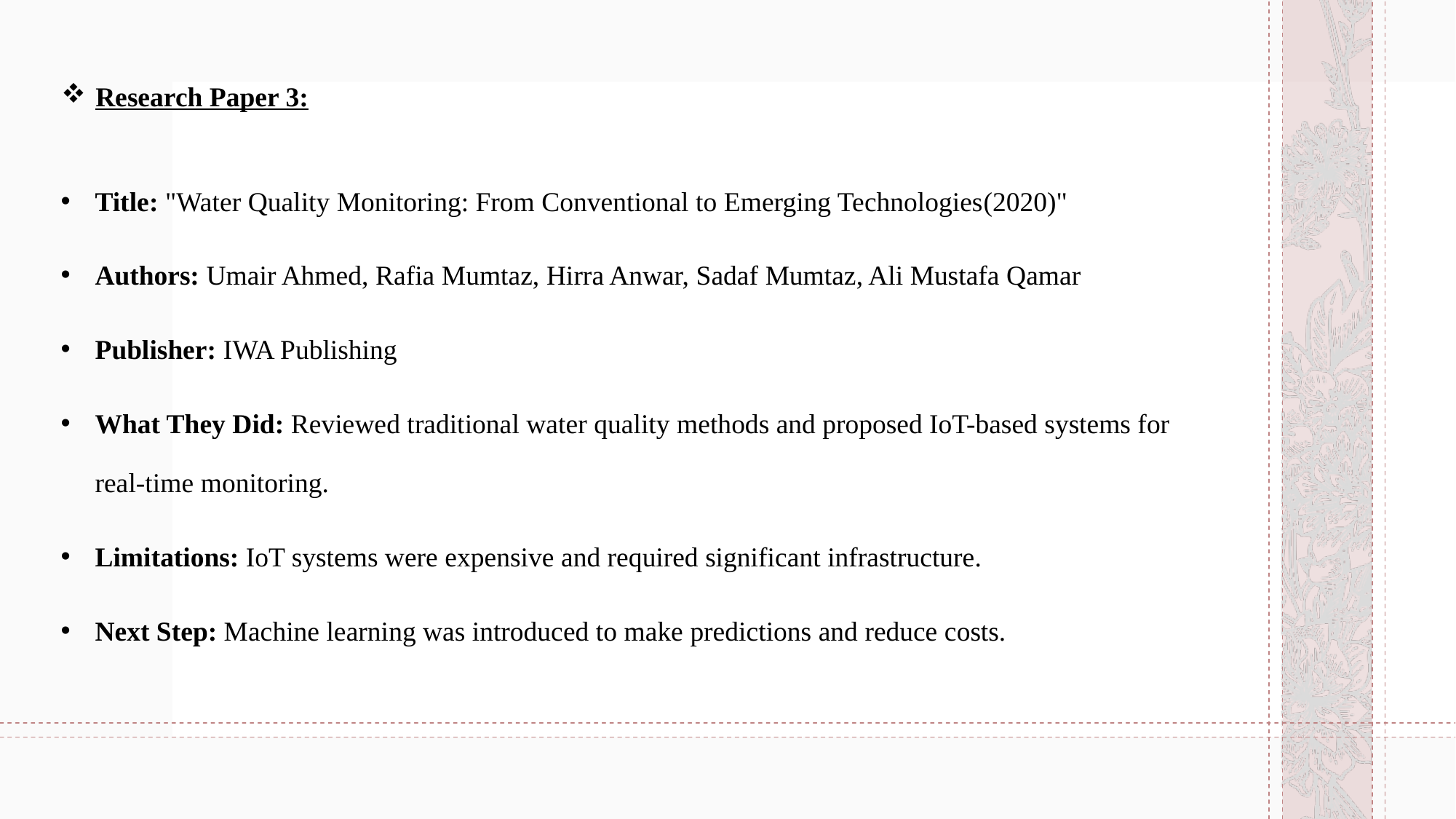

11
# Research Paper 3:
Title: "Water Quality Monitoring: From Conventional to Emerging Technologies(2020)"
Authors: Umair Ahmed, Rafia Mumtaz, Hirra Anwar, Sadaf Mumtaz, Ali Mustafa Qamar
Publisher: IWA Publishing
What They Did: Reviewed traditional water quality methods and proposed IoT-based systems for real-time monitoring.
Limitations: IoT systems were expensive and required significant infrastructure.
Next Step: Machine learning was introduced to make predictions and reduce costs.